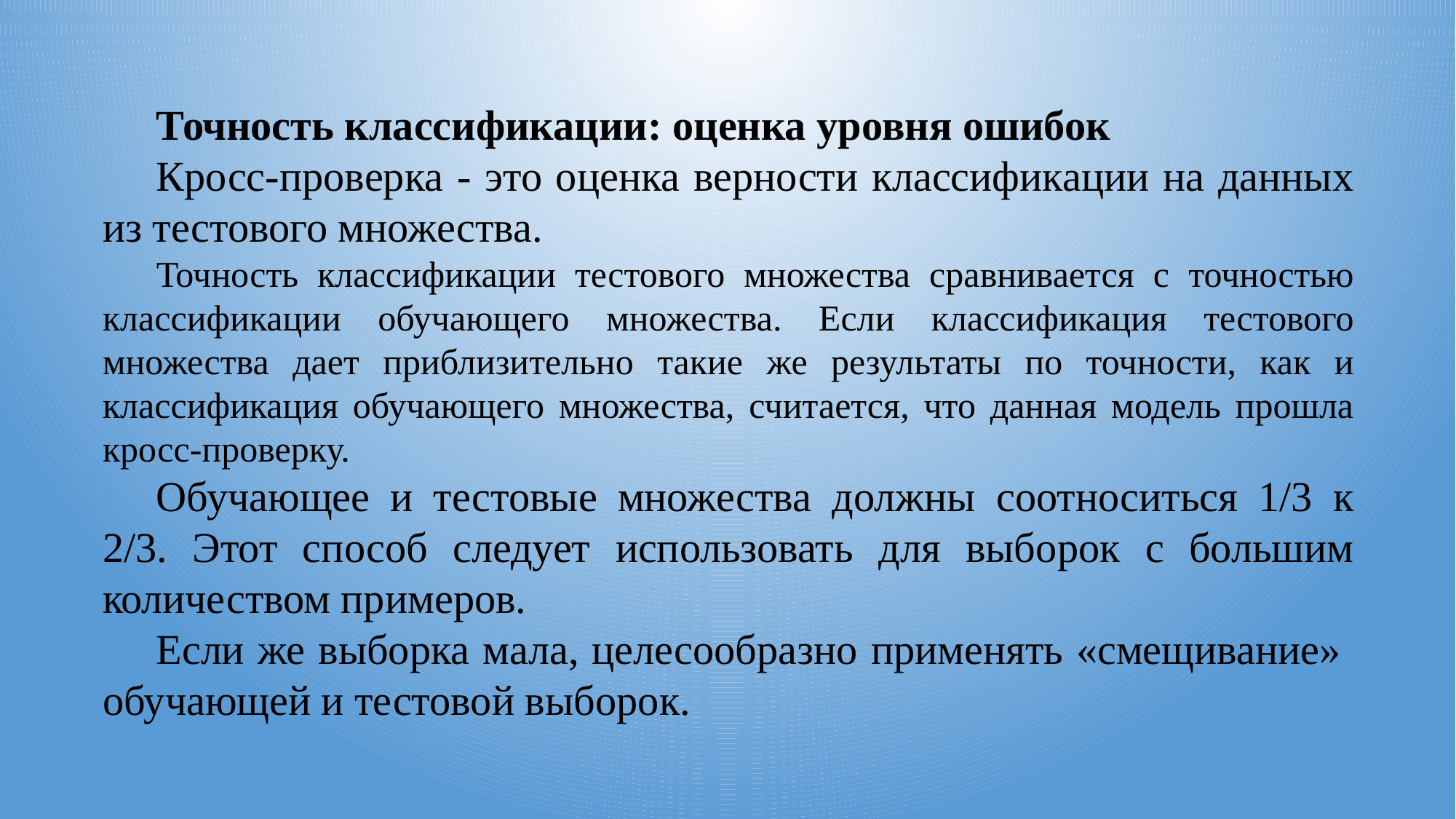

Точность классификации: оценка уровня ошибок
Кросс-проверка - это оценка верности классификации на данных из тестового множества.
Точность классификации тестового множества сравнивается с точностью классификации обучающего множества. Если классификация тестового множества дает приблизительно такие же результаты по точности, как и классификация обучающего множества, считается, что данная модель прошла кросс-проверку.
Обучающее и тестовые множества должны соотноситься 1/3 к 2/3. Этот способ следует использовать для выборок с большим количеством примеров.
Если же выборка мала, целесообразно применять «смещивание»  обучающей и тестовой выборок.